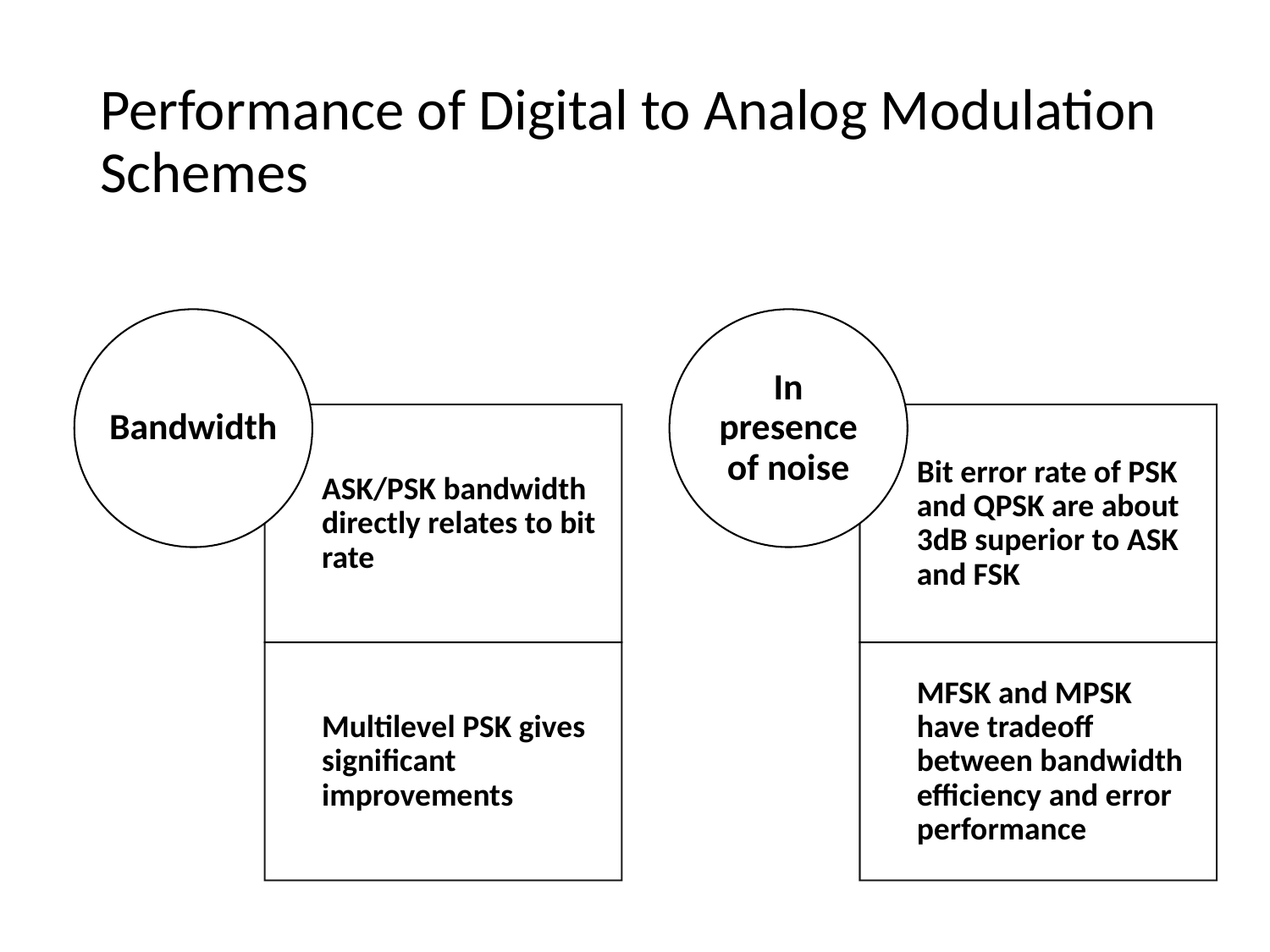

# Performance of Digital to Analog Modulation Schemes
ASK/PSK bandwidth directly relates to bit rate
Multilevel PSK gives significant improvements
Bandwidth
Bit error rate of PSK and QPSK are about 3dB superior to ASK and FSK
MFSK and MPSK have tradeoff between bandwidth efficiency and error performance
In presence of noise